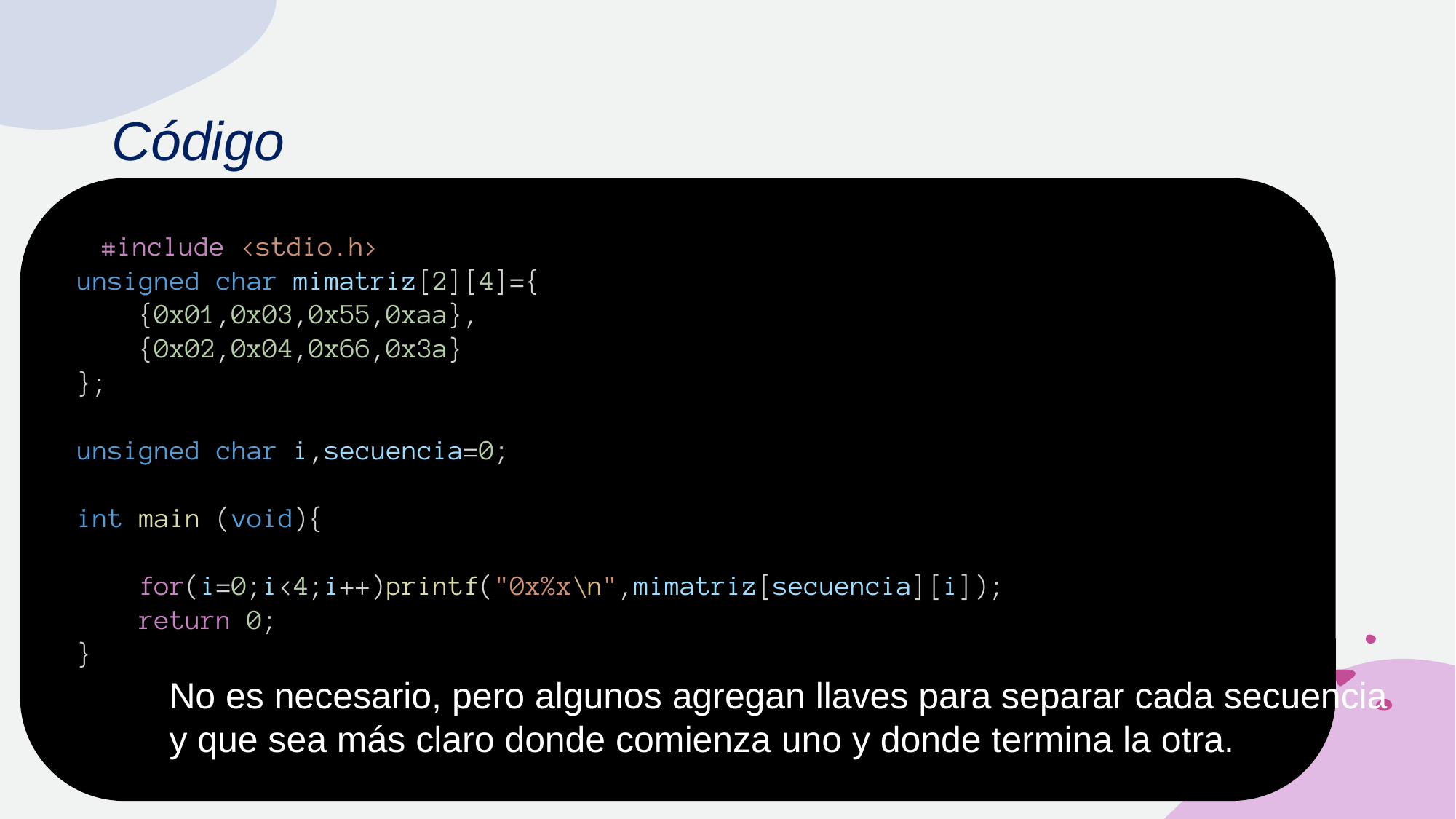

# Código

  #include <stdio.h>
unsigned char mimatriz[2][4]={
    {0x01,0x03,0x55,0xaa},
    {0x02,0x04,0x66,0x3a}
};
unsigned char i,secuencia=0;
int main (void){

    for(i=0;i<4;i++)printf("0x%x\n",mimatriz[secuencia][i]);
    return 0;
}

No es necesario, pero algunos agregan llaves para separar cada secuencia y que sea más claro donde comienza uno y donde termina la otra.